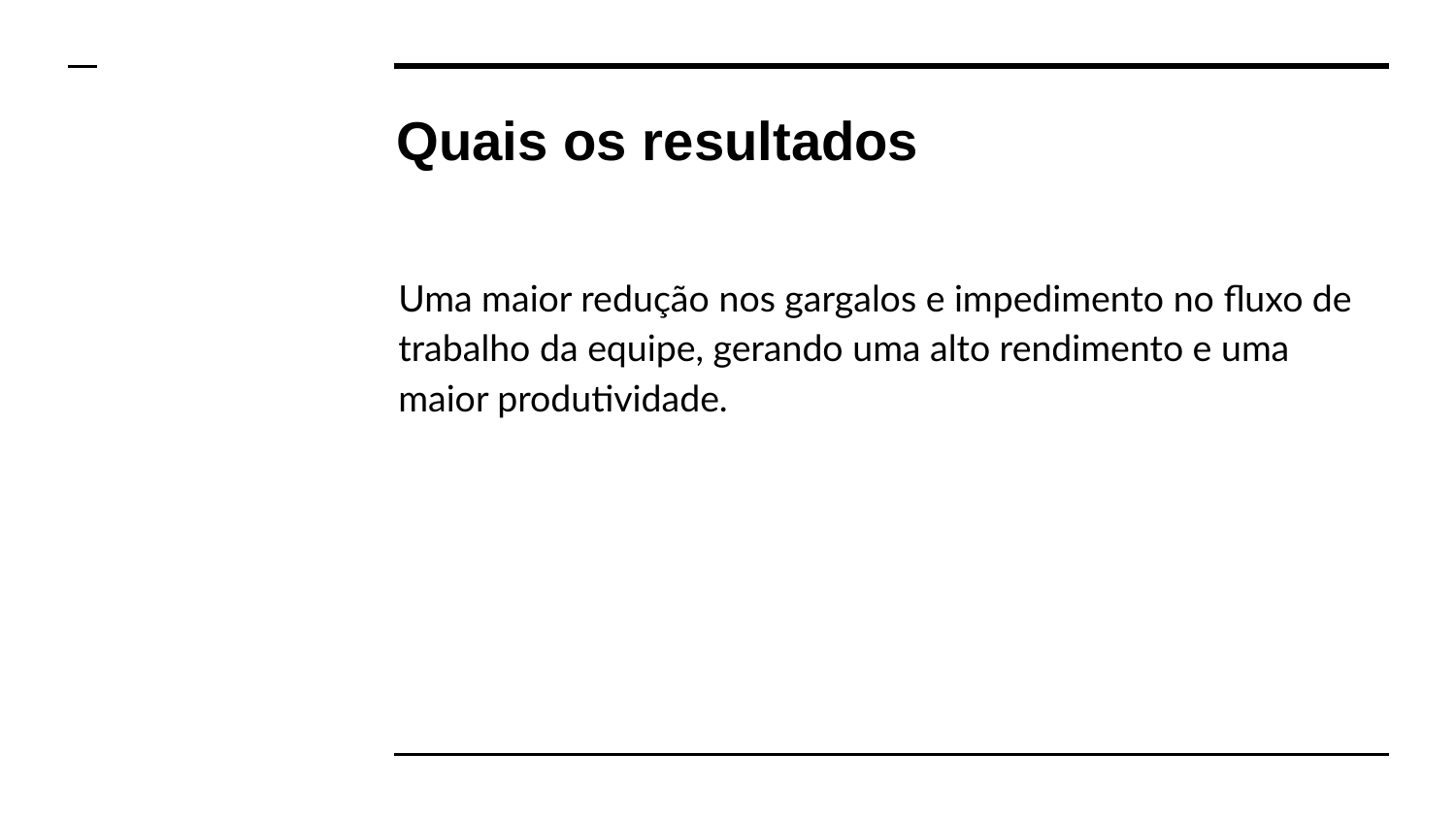

# Quais os resultados
Uma maior redução nos gargalos e impedimento no fluxo de trabalho da equipe, gerando uma alto rendimento e uma maior produtividade.